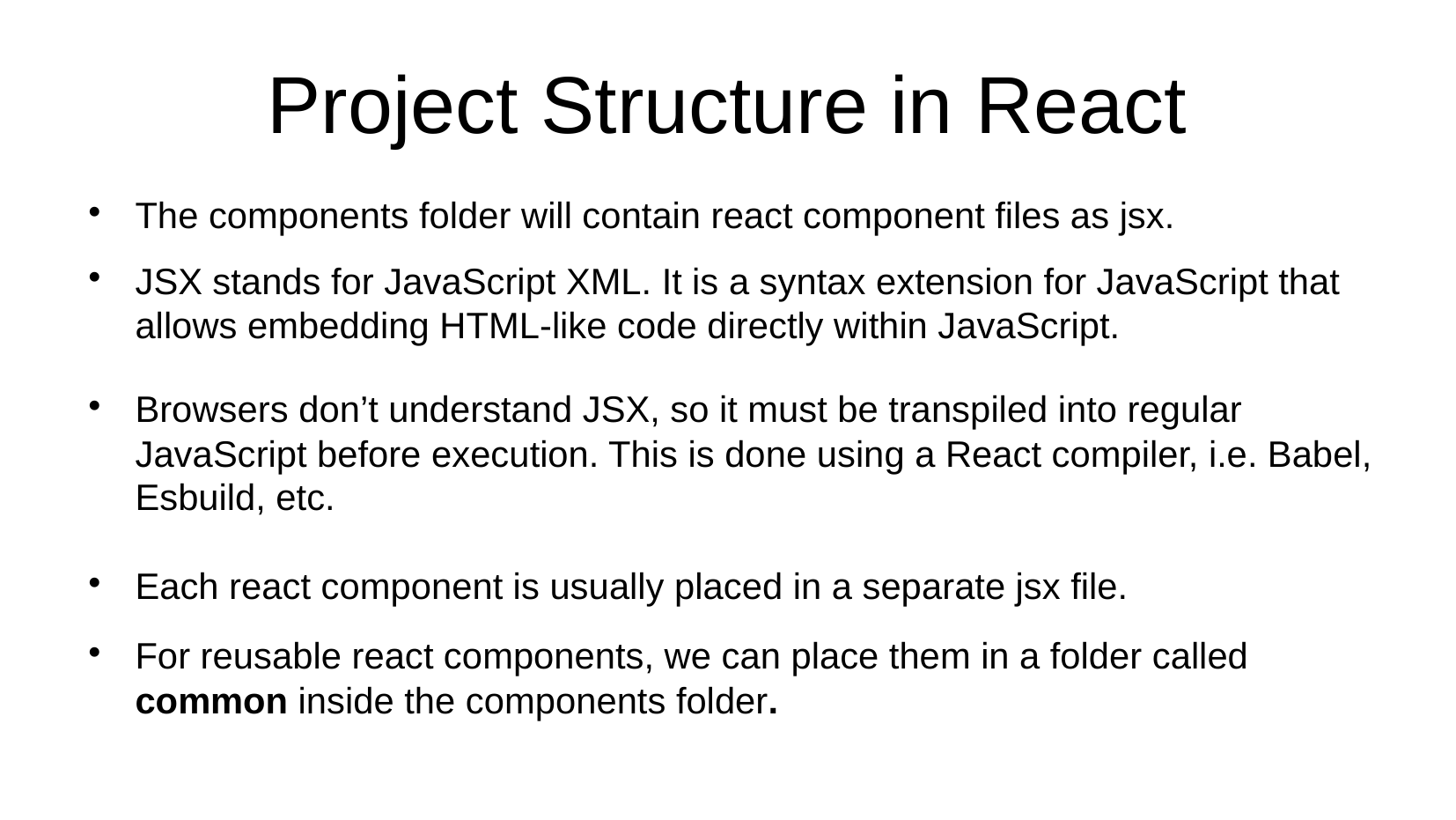

# Project Structure in React
The components folder will contain react component files as jsx.
JSX stands for JavaScript XML. It is a syntax extension for JavaScript that allows embedding HTML-like code directly within JavaScript.
Browsers don’t understand JSX, so it must be transpiled into regular JavaScript before execution. This is done using a React compiler, i.e. Babel, Esbuild, etc.
Each react component is usually placed in a separate jsx file.
For reusable react components, we can place them in a folder called common inside the components folder.